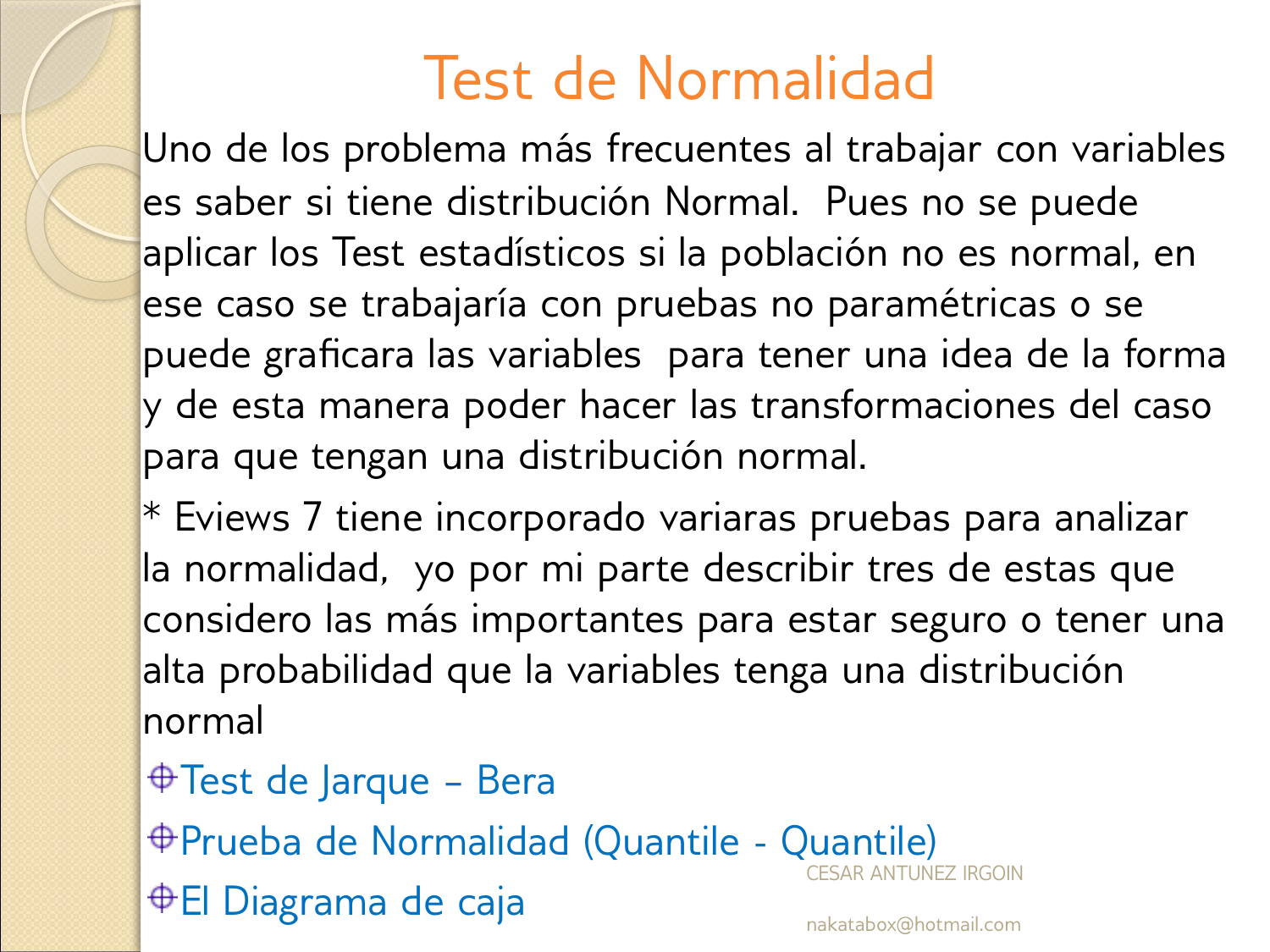

# Test de Normalidad
	Uno de los problema más frecuentes al trabajar con variables es saber si tiene distribución Normal.  Pues no se puede aplicar los Test estadísticos si la población no es normal, en ese caso se trabajaría con pruebas no paramétricas o se puede graficara las variables  para tener una idea de la forma y de esta manera poder hacer las transformaciones del caso para que tengan una distribución normal.
	* Eviews 7 tiene incorporado variaras pruebas para analizar la normalidad,  yo por mi parte describir tres de estas que considero las más importantes para estar seguro o tener una alta probabilidad que la variables tenga una distribución normal
Test de Jarque – Bera
Prueba de Normalidad (Quantile - Quantile)
El Diagrama de caja
CESAR ANTUNEZ IRGOIN                                                                     nakatabox@hotmail.com